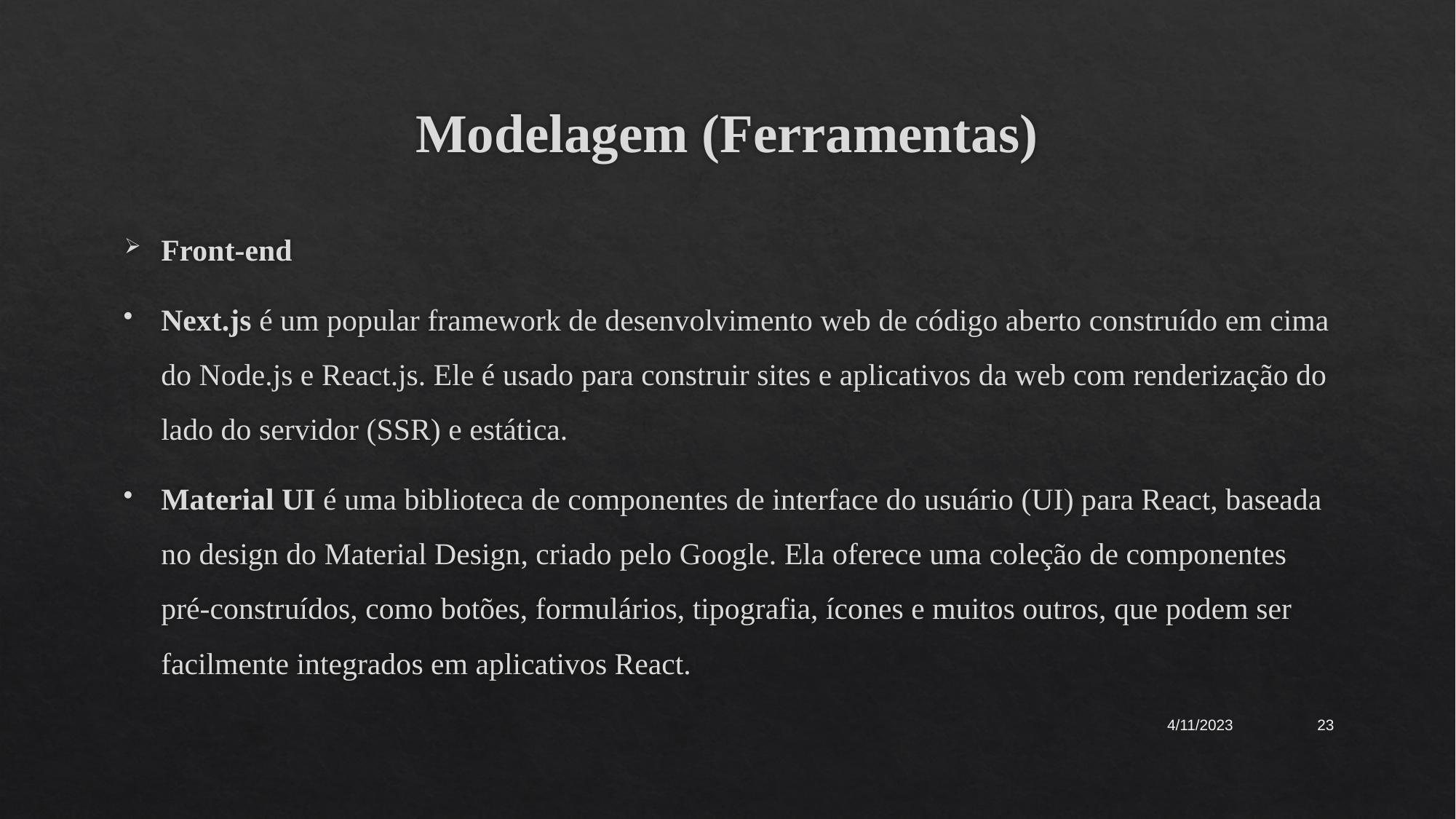

# Modelagem (Ferramentas)
Front-end
Next.js é um popular framework de desenvolvimento web de código aberto construído em cima do Node.js e React.js. Ele é usado para construir sites e aplicativos da web com renderização do lado do servidor (SSR) e estática.
Material UI é uma biblioteca de componentes de interface do usuário (UI) para React, baseada no design do Material Design, criado pelo Google. Ela oferece uma coleção de componentes pré-construídos, como botões, formulários, tipografia, ícones e muitos outros, que podem ser facilmente integrados em aplicativos React.
4/11/2023
23